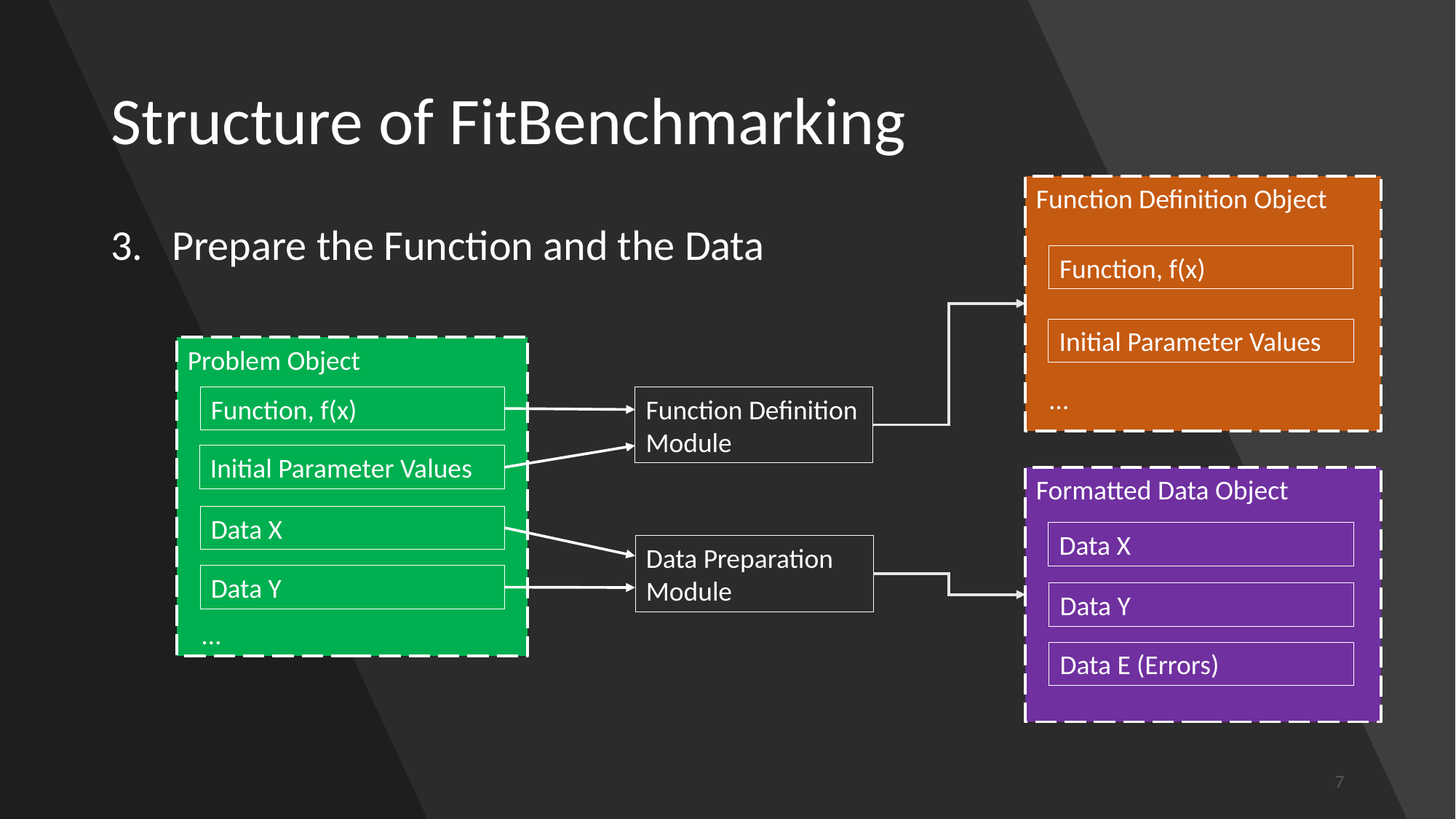

# Structure of FitBenchmarking
Function Definition Object
3.   Prepare the Function and the Data
Function, f(x)
Initial Parameter Values
Problem Object
…
Function, f(x)
Function Definition Module
Initial Parameter Values
Formatted Data Object
Data X
Data X
Data Preparation Module
Data Y
Data Y
…
Data E (Errors)
7